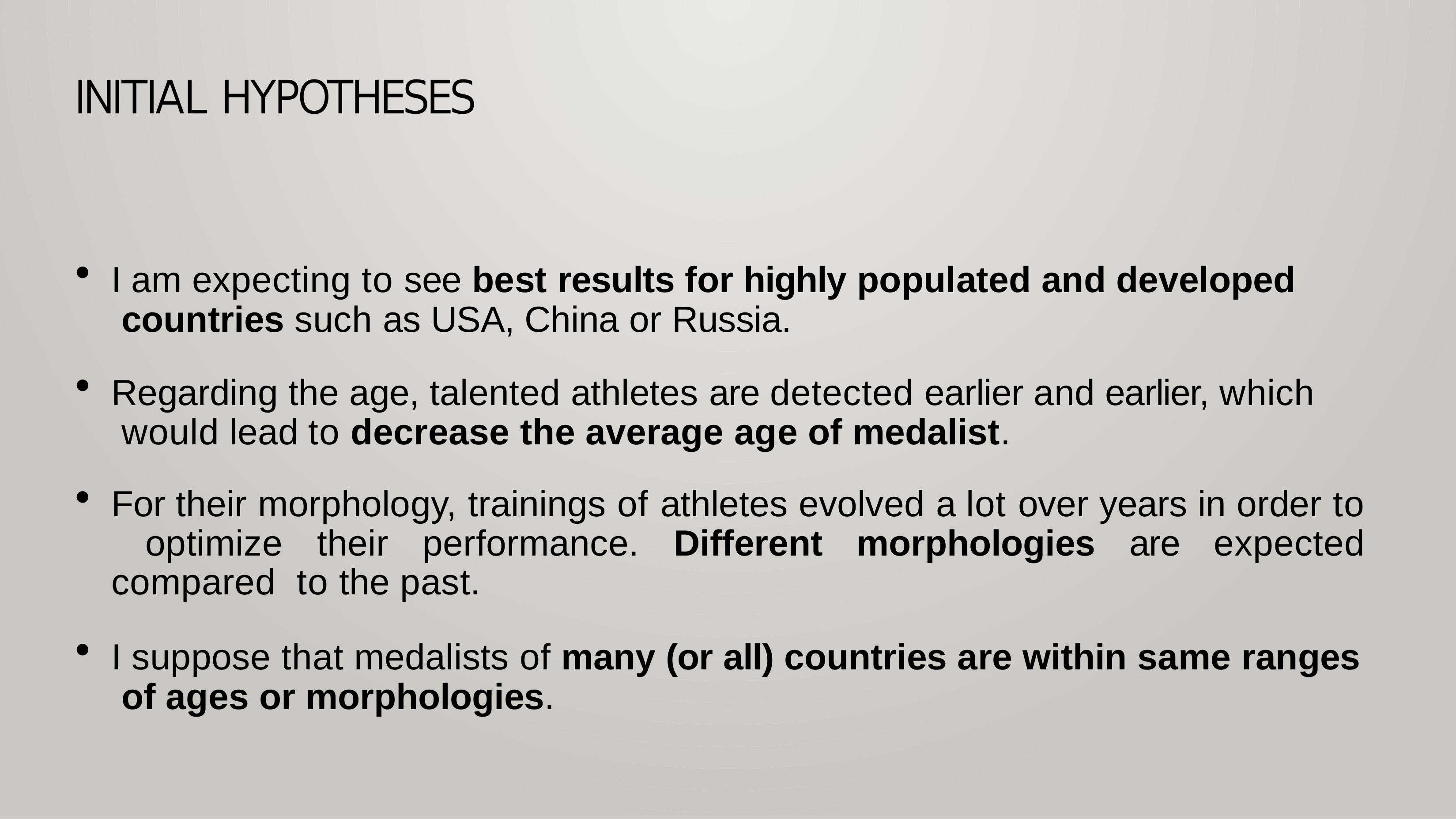

# Initial Hypotheses
I am expecting to see best results for highly populated and developed  countries such as USA, China or Russia.
Regarding the age, talented athletes are detected earlier and earlier, which  would lead to decrease the average age of medalist.
For their morphology, trainings of athletes evolved a lot over years in order to  optimize their performance. Different morphologies are expected compared  to the past.
I suppose that medalists of many (or all) countries are within same ranges  of ages or morphologies.